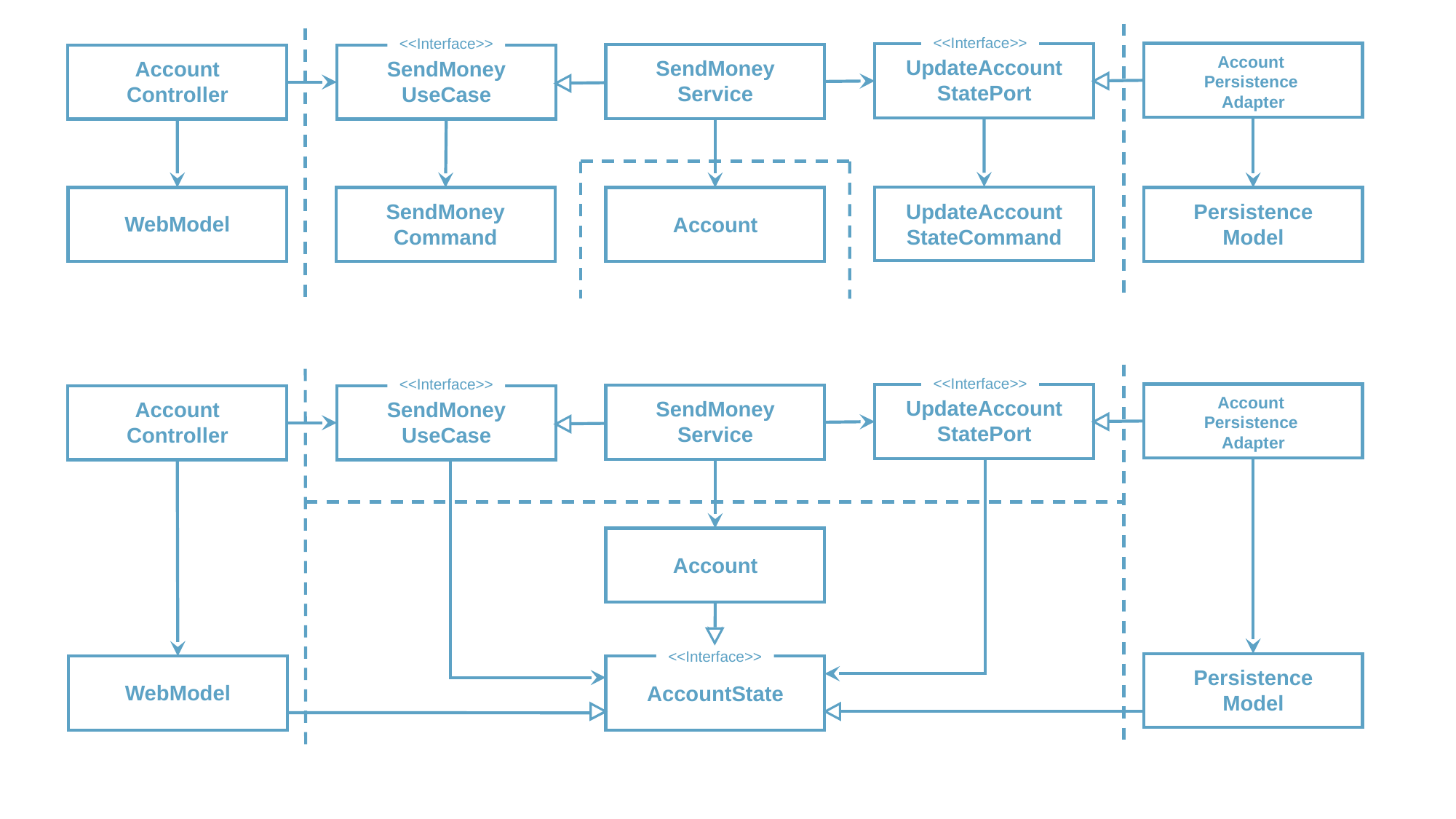

<<Interface>>
<<Interface>>

Account
Persistence
Adapter

UpdateAccount
StatePort

SendMoney
Service

Account
Controller

SendMoney
UseCase

UpdateAccount
StateCommand

WebModel

SendMoney
Command

Account

Persistence
Model
<<Interface>>
<<Interface>>

Account
Persistence
Adapter

UpdateAccount
StatePort

SendMoney
Service

Account
Controller

SendMoney
UseCase

Account

<<Interface>>

Persistence
Model

WebModel

AccountState